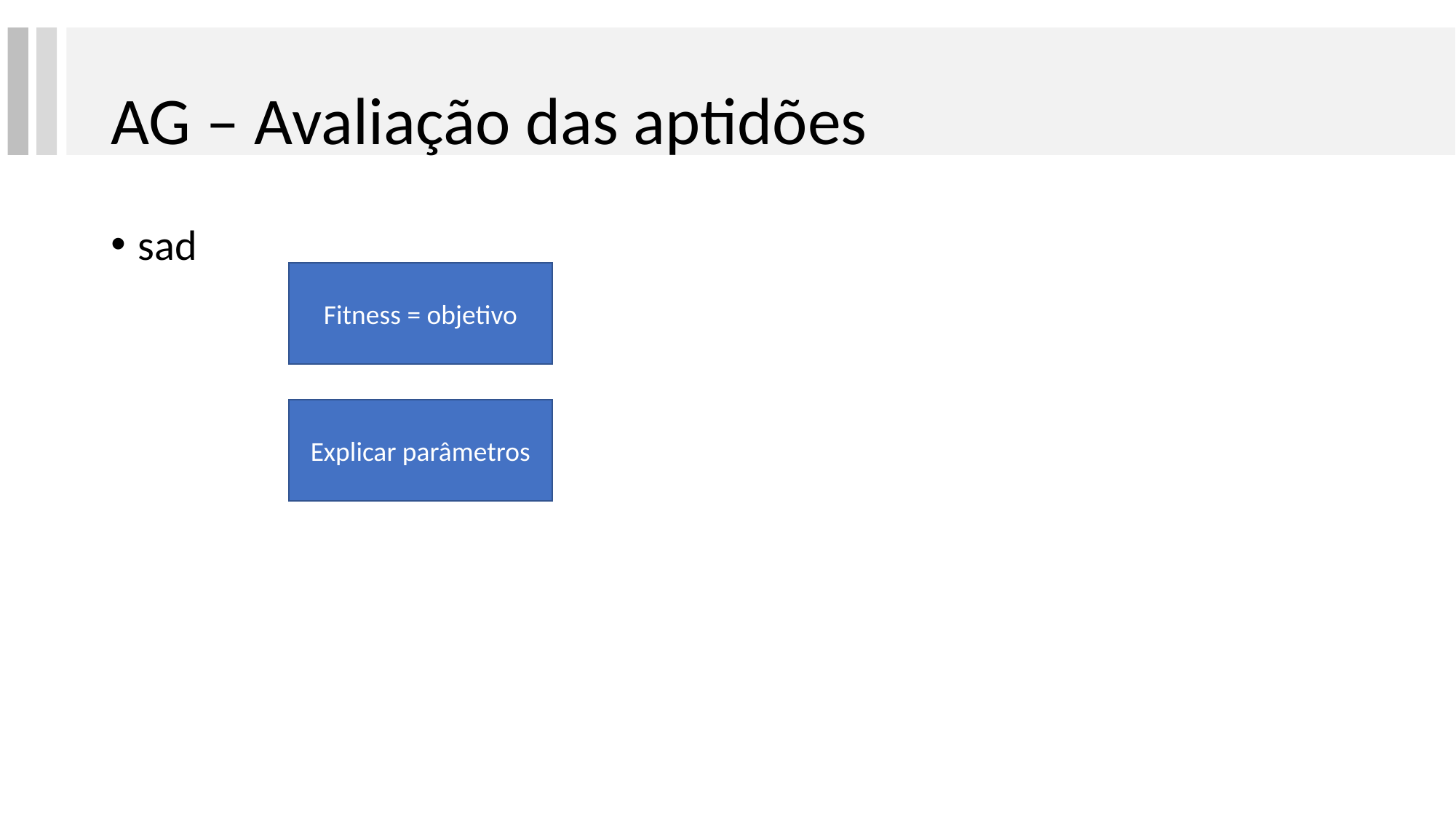

# AG – Avaliação das aptidões
sad
Fitness = objetivo
Explicar parâmetros